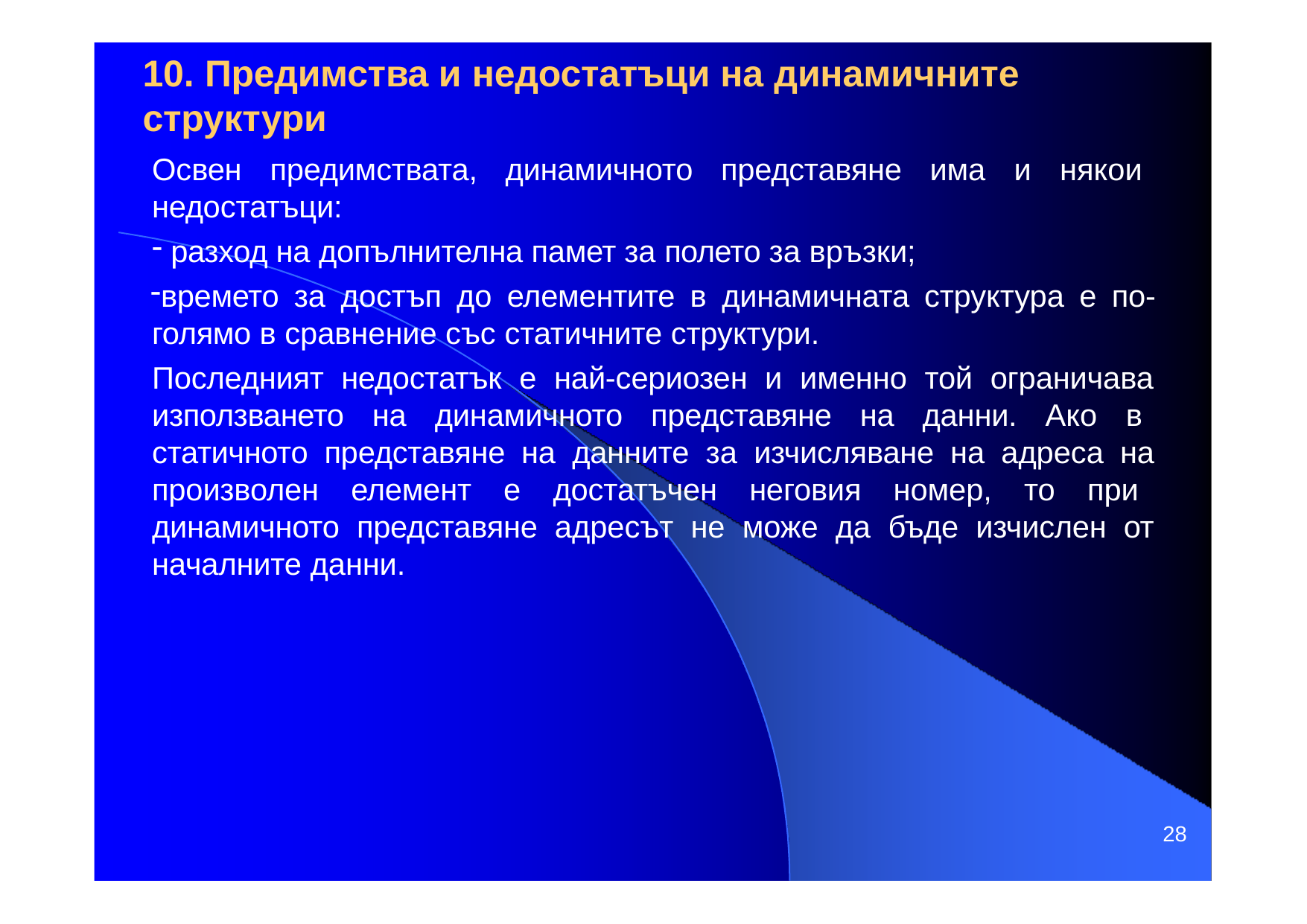

# 10. Предимства и недостатъци на динамичните  структури
Освен предимствата, динамичното представяне има и някои  недостатъци:
разход на допълнителна памет за полето за връзки;
времето за достъп до елементите в динамичната структура е по-  голямо в сравнение със статичните структури.
Последният недостатък е най-сериозен и именно той ограничава  използването на динамичното представяне на данни. Ако в  статичното представяне на данните за изчисляване на адреса на  произволен елемент е достатъчен неговия номер, то при  динамичното представяне адресът не може да бъде изчислен от  началните данни.
28